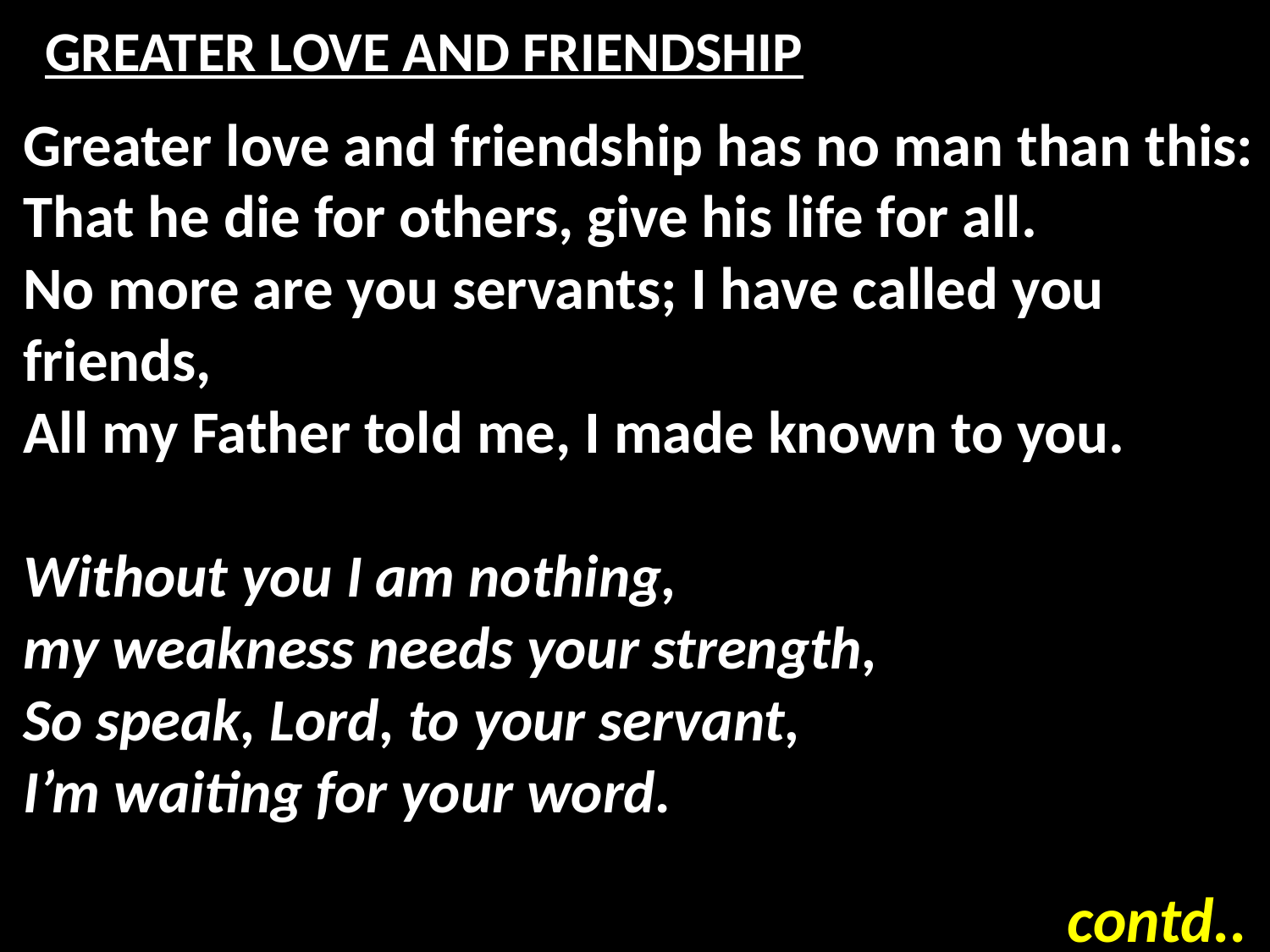

# GREATER LOVE AND FRIENDSHIP
Greater love and friendship has no man than this:
That he die for others, give his life for all.
No more are you servants; I have called you friends,
All my Father told me, I made known to you.

Without you I am nothing,
my weakness needs your strength,
So speak, Lord, to your servant,
I’m waiting for your word.
contd..